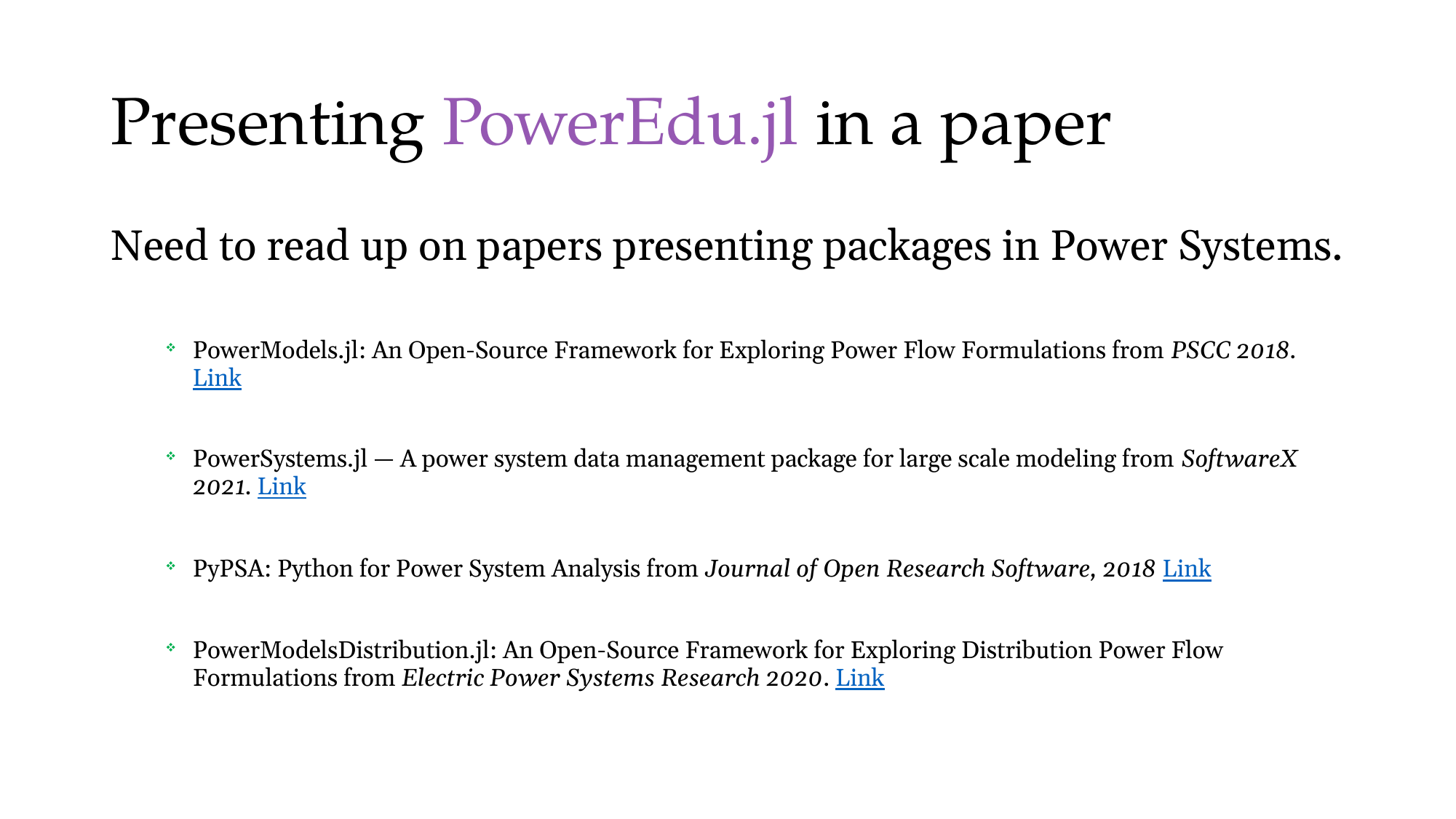

# Presenting PowerEdu.jl in a paper
Need to read up on papers presenting packages in Power Systems.

PowerModels.jl: An Open-Source Framework for Exploring Power Flow Formulations from PSCC 2018. Link

PowerSystems.jl — A power system data management package for large scale modeling from SoftwareX 2021. Link

PyPSA: Python for Power System Analysis from Journal of Open Research Software, 2018 Link

PowerModelsDistribution.jl: An Open-Source Framework for Exploring Distribution Power Flow Formulations from Electric Power Systems Research 2020. Link